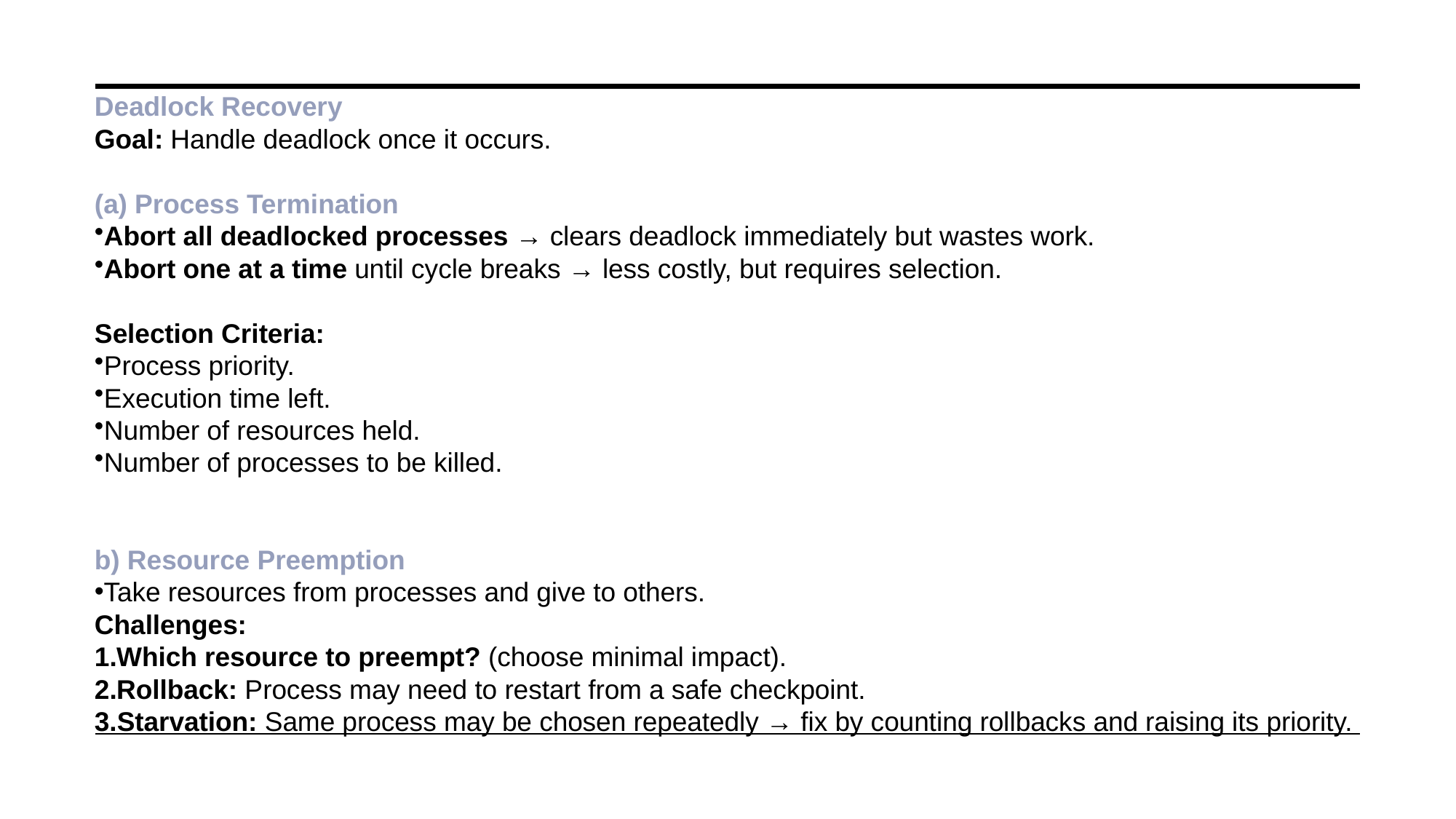

Deadlock Recovery
Goal: Handle deadlock once it occurs.

(a) Process Termination
Abort all deadlocked processes → clears deadlock immediately but wastes work.
Abort one at a time until cycle breaks → less costly, but requires selection.

Selection Criteria:
Process priority.
Execution time left.
Number of resources held.
Number of processes to be killed.

b) Resource Preemption
Take resources from processes and give to others.
Challenges:
Which resource to preempt? (choose minimal impact).
Rollback: Process may need to restart from a safe checkpoint.
3.Starvation: Same process may be chosen repeatedly → fix by counting rollbacks and raising its priority.